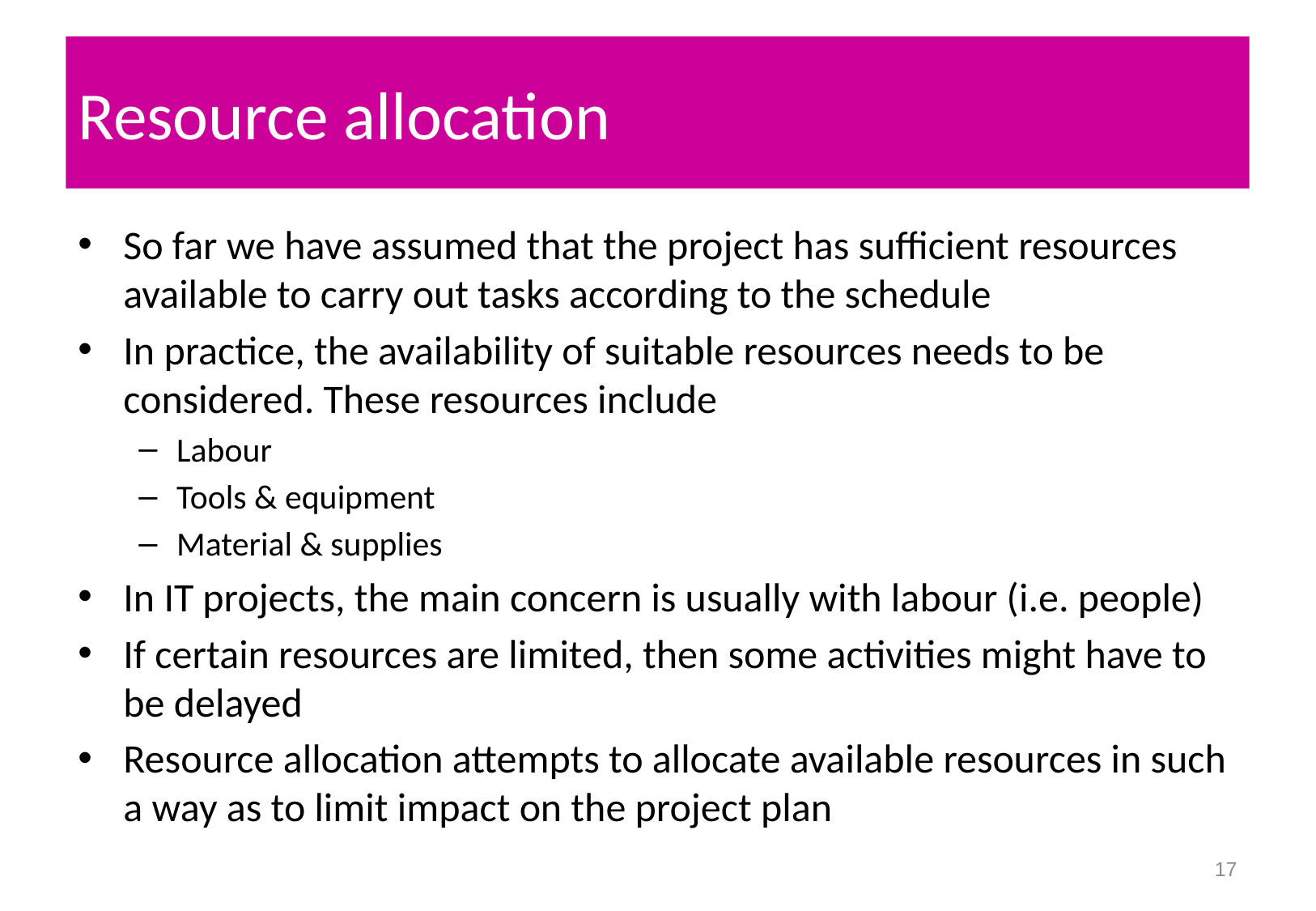

# Resource allocation
So far we have assumed that the project has sufficient resources available to carry out tasks according to the schedule
In practice, the availability of suitable resources needs to be considered. These resources include
Labour
Tools & equipment
Material & supplies
In IT projects, the main concern is usually with labour (i.e. people)
If certain resources are limited, then some activities might have to be delayed
Resource allocation attempts to allocate available resources in such a way as to limit impact on the project plan
17